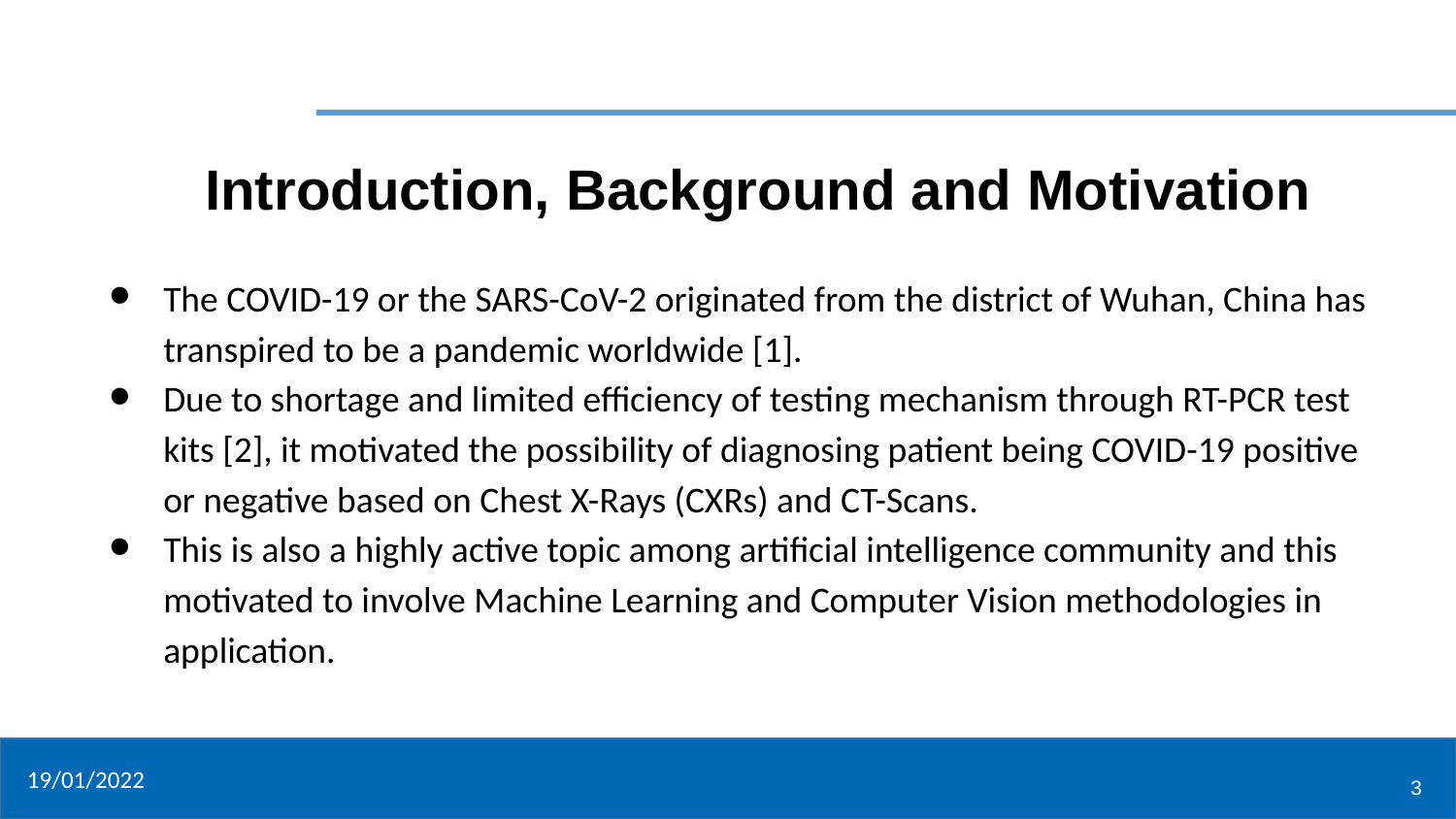

# Introduction, Background and Motivation
The COVID-19 or the SARS-CoV-2 originated from the district of Wuhan, China has transpired to be a pandemic worldwide [1].
Due to shortage and limited efficiency of testing mechanism through RT-PCR test kits [2], it motivated the possibility of diagnosing patient being COVID-19 positive or negative based on Chest X-Rays (CXRs) and CT-Scans.
This is also a highly active topic among artificial intelligence community and this motivated to involve Machine Learning and Computer Vision methodologies in application.

19/01/2022
3